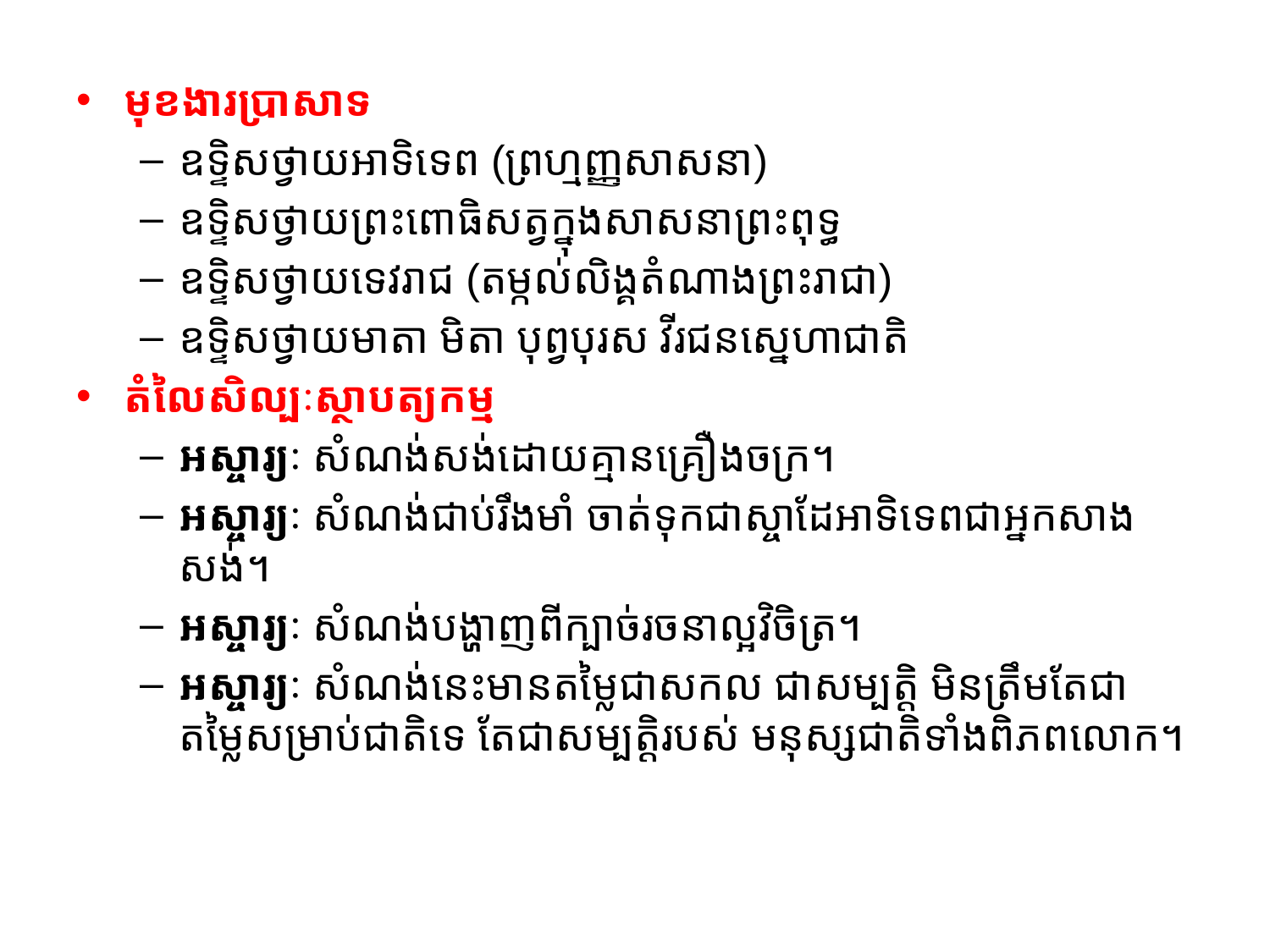

#
មុខងារប្រាសាទ
ឧទ្ទិសថ្វាយអាទិទេព (ព្រហ្មញ្ញសាសនា)
ឧទ្ទិសថ្វាយព្រះពោធិសត្វក្នុងសាសនាព្រះពុទ្ធ
ឧទ្ទិសថ្វាយទេវរាជ (តម្កល់លិង្គតំណាងព្រះរាជា)
ឧទ្ទិសថ្វាយមាតា មិតា បុព្វបុរស វីរជនស្នេហាជាតិ
តំលៃសិល្បៈស្ថាបត្យកម្ម
អស្ចារ្យៈ សំណង់សង់ដោយគ្មានគ្រឿងចក្រ។
អស្ចារ្យៈ សំណង់ជាប់រឹងមាំ ចាត់ទុកជាស្ចាដែអាទិទេពជាអ្នកសាងសង់។
អស្ចារ្យៈ សំណង់បង្ហាញពីក្បាច់រចនាល្អវិចិត្រ។
អស្ចារ្យៈ សំណង់នេះមានតម្លៃជាសកល ជាសម្បត្តិ មិនត្រឹមតែជាតម្លៃសម្រាប់ជាតិទេ តែជាសម្បត្តិរបស់ មនុស្សជាតិទាំងពិភពលោក។